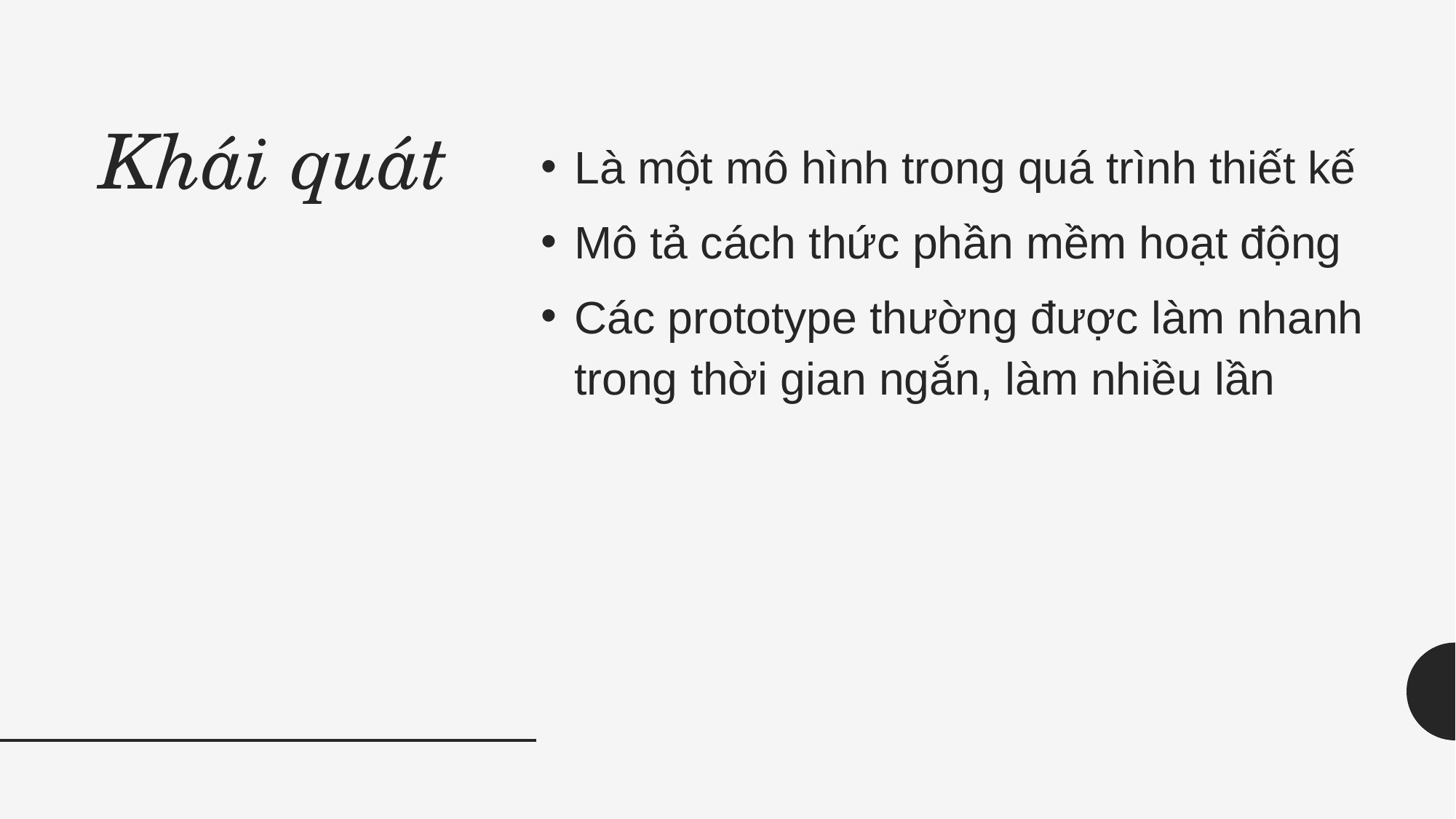

# Khái quát
Là một mô hình trong quá trình thiết kế
Mô tả cách thức phần mềm hoạt động
Các prototype thường được làm nhanh trong thời gian ngắn, làm nhiều lần